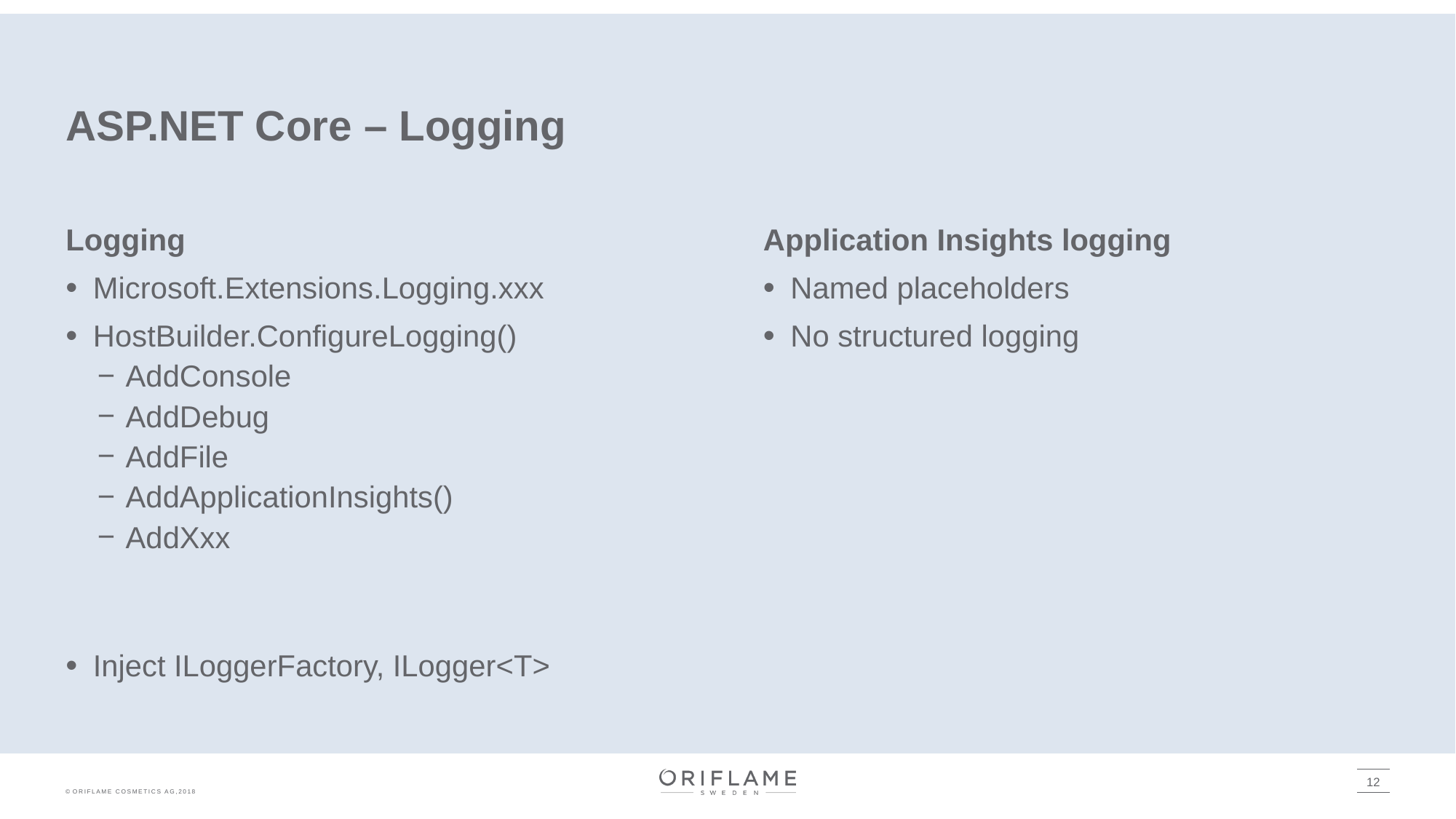

# ASP.NET Core – Logging
Logging
Microsoft.Extensions.Logging.xxx
HostBuilder.ConfigureLogging()
AddConsole
AddDebug
AddFile
AddApplicationInsights()
AddXxx

Inject ILoggerFactory, ILogger<T>

Application Insights logging
Named placeholders
No structured logging
12